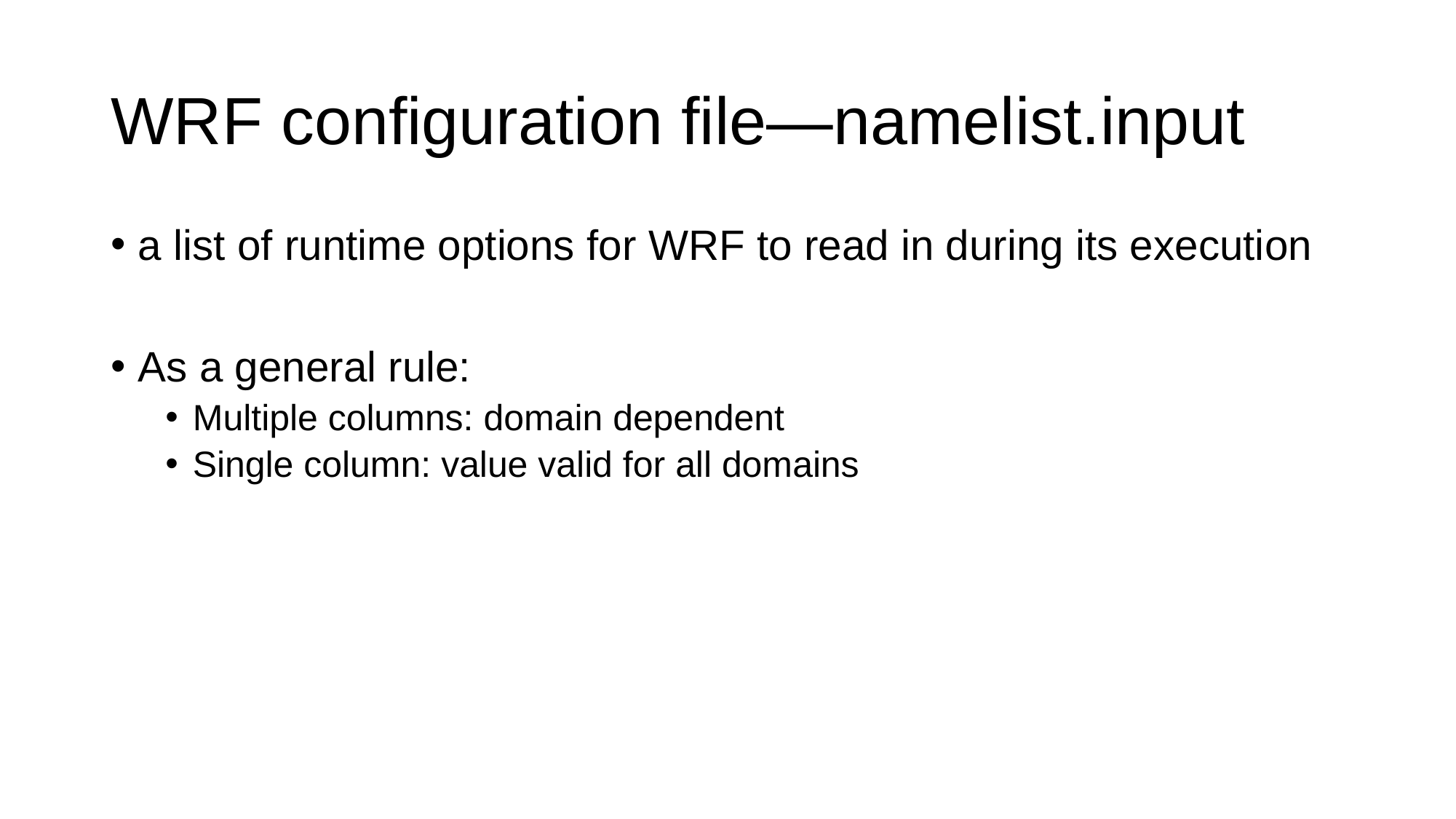

# WRF configuration file—namelist.input
a list of runtime options for WRF to read in during its execution

As a general rule:
Multiple columns: domain dependent
Single column: value valid for all domains